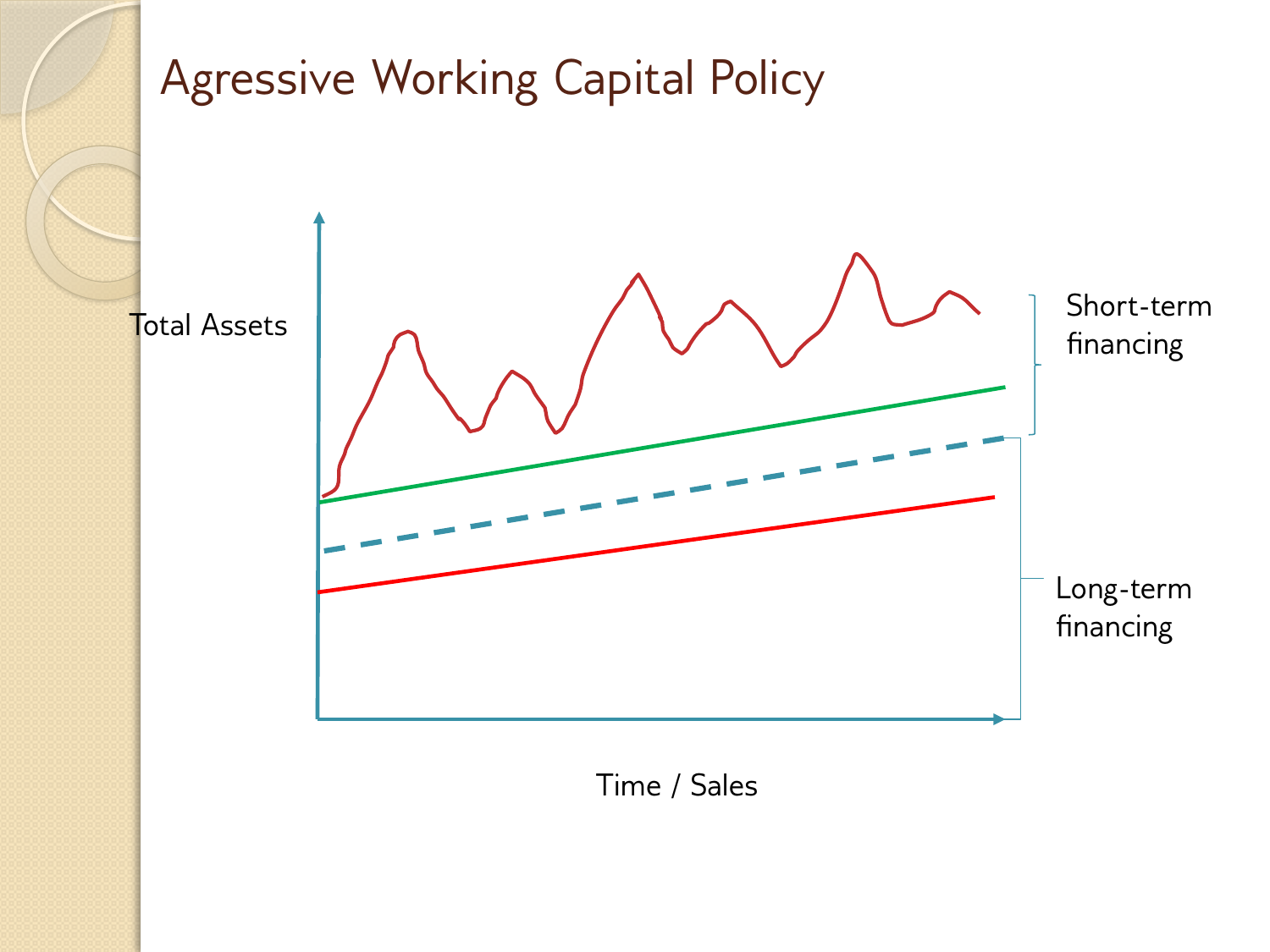

# Agressive Working Capital Policy

Short-term financing

Total Assets

Long-term financing
Time / Sales